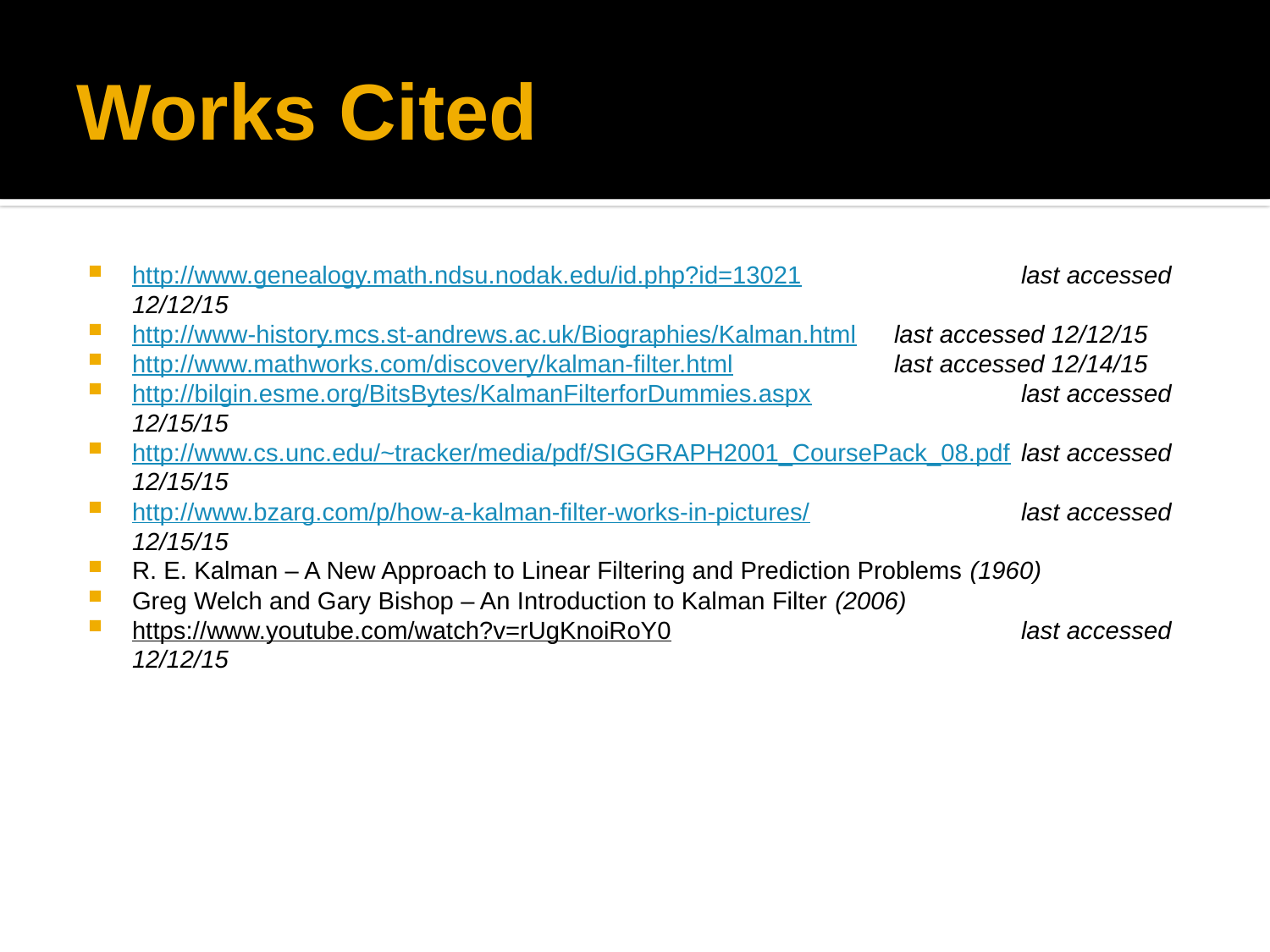

# Works Cited
http://www.genealogy.math.ndsu.nodak.edu/id.php?id=13021  		last accessed 12/12/15
http://www-history.mcs.st-andrews.ac.uk/Biographies/Kalman.html  	last accessed 12/12/15
http://www.mathworks.com/discovery/kalman-filter.html 		last accessed 12/14/15
http://bilgin.esme.org/BitsBytes/KalmanFilterforDummies.aspx		last accessed 12/15/15
http://www.cs.unc.edu/~tracker/media/pdf/SIGGRAPH2001_CoursePack_08.pdf	last accessed 12/15/15
http://www.bzarg.com/p/how-a-kalman-filter-works-in-pictures/		last accessed 12/15/15
R. E. Kalman – A New Approach to Linear Filtering and Prediction Problems (1960)
Greg Welch and Gary Bishop – An Introduction to Kalman Filter (2006)
https://www.youtube.com/watch?v=rUgKnoiRoY0 			last accessed 12/12/15